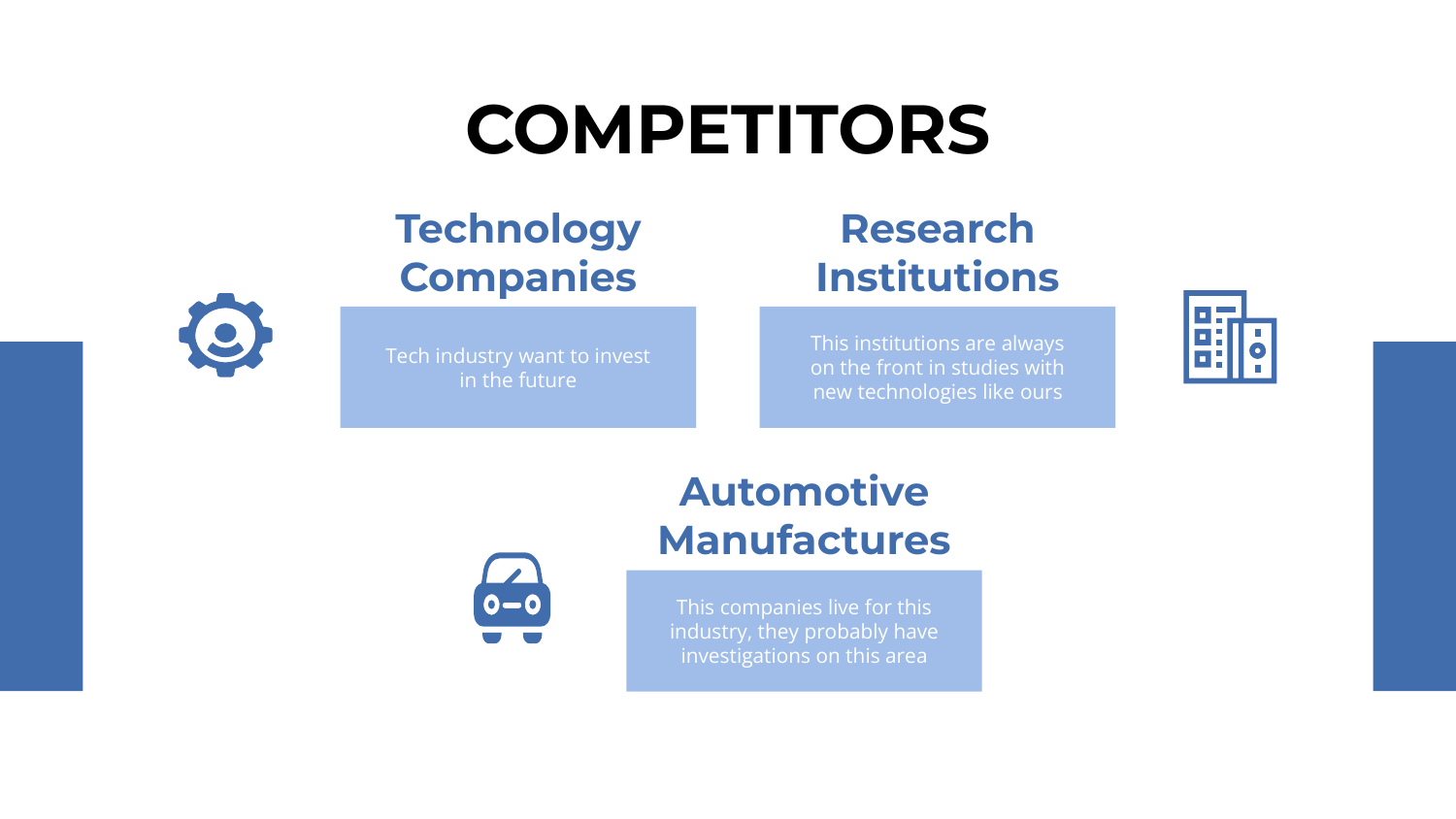

# COMPETITORS
Technology Companies
Research Institutions

Tech industry want to invest in the future
This institutions are always on the front in studies with new technologies like ours
Automotive Manufactures

This companies live for this industry, they probably have investigations on this area